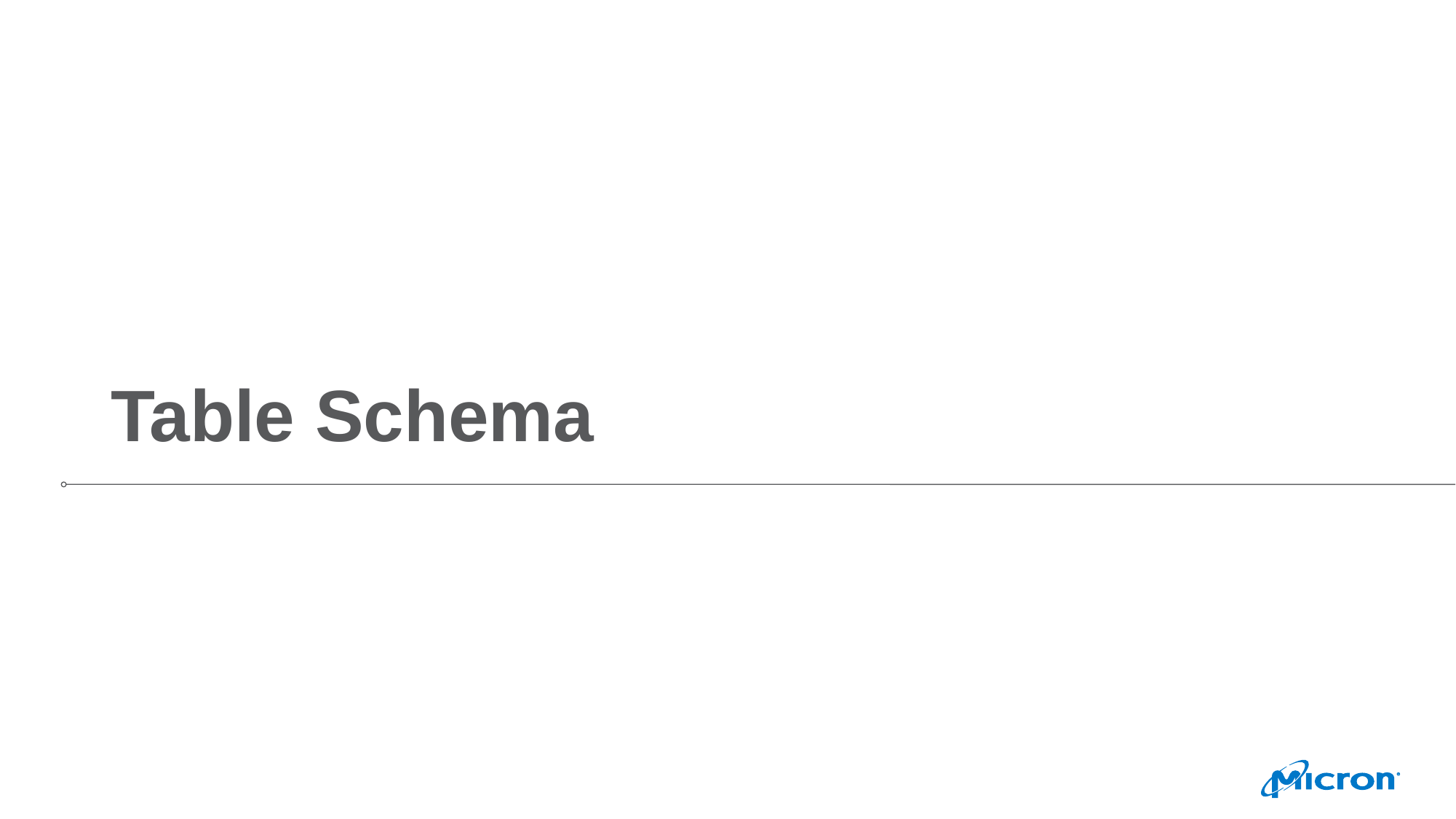

# Table Schema
|  September 19, 2018
|  Micron Confidential
45